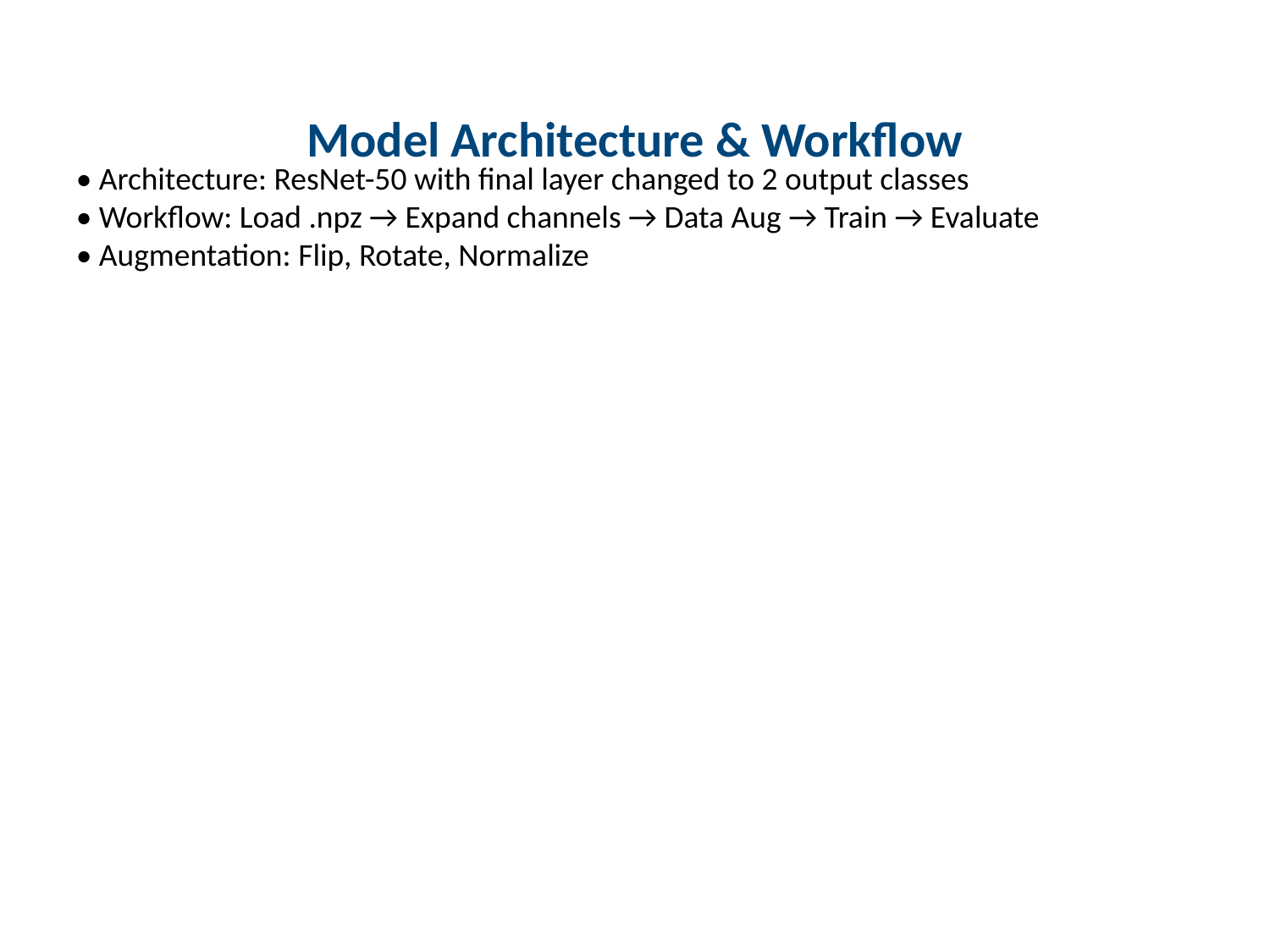

#

Model Architecture & Workflow
• Architecture: ResNet-50 with final layer changed to 2 output classes
• Workflow: Load .npz → Expand channels → Data Aug → Train → Evaluate
• Augmentation: Flip, Rotate, Normalize